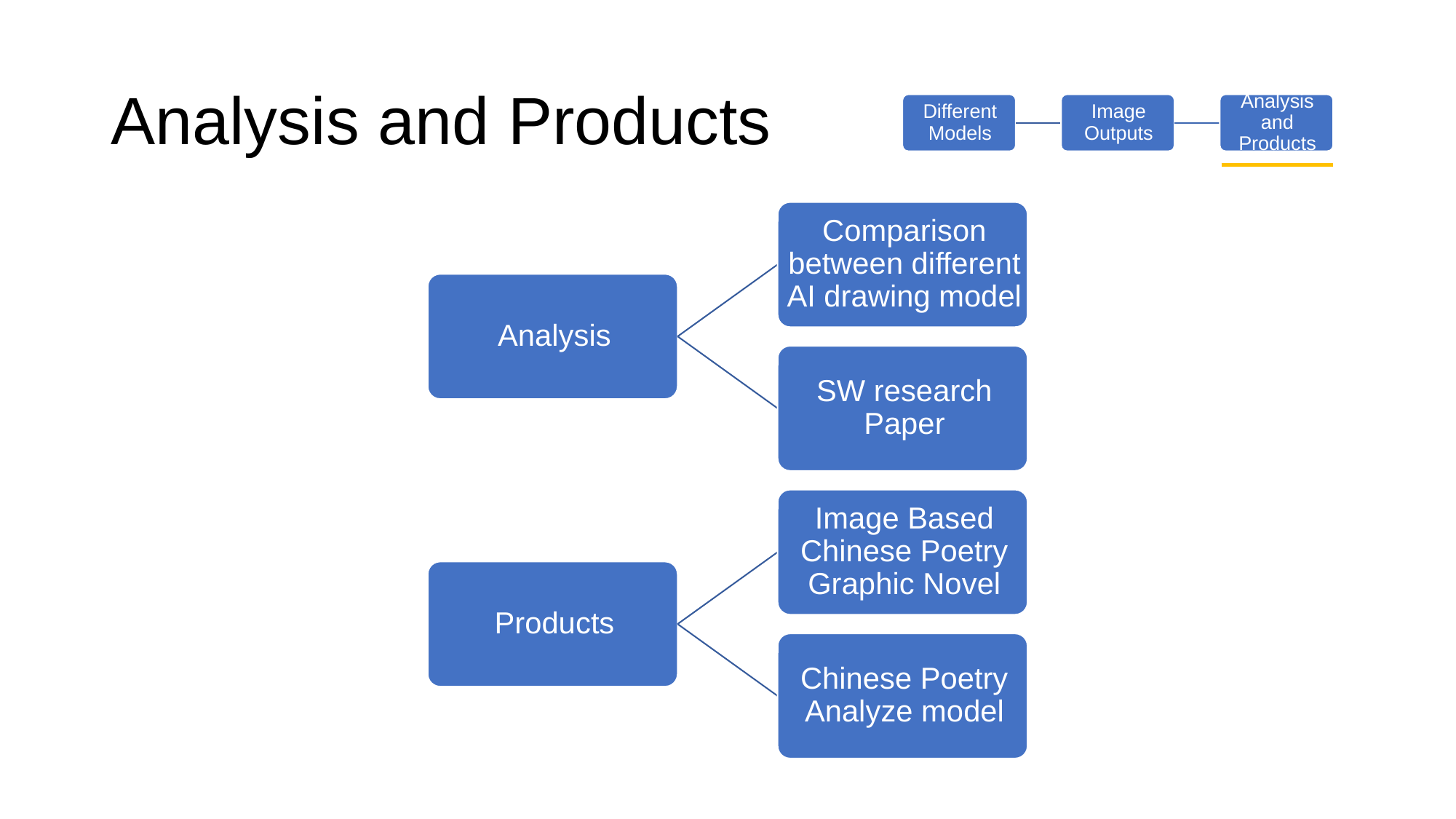

# Analysis and Products
Different Models

Image Outputs

Analysis and Products
Analysis

Comparison between different AI drawing model

SW research Paper
Products

Image Based Chinese Poetry Graphic Novel

Chinese Poetry Analyze model